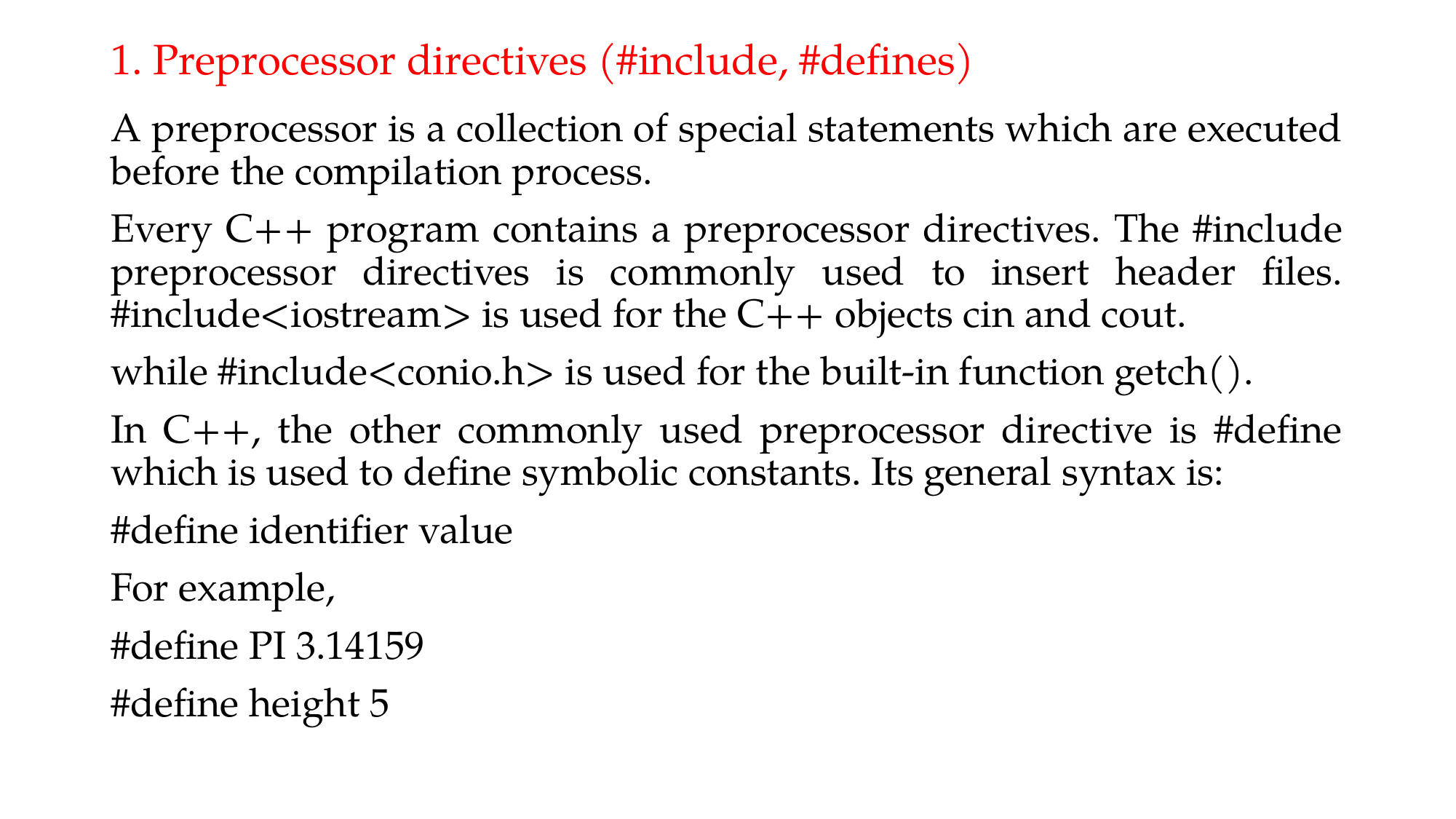

# 1. Preprocessor directives (#include, #defines)
A preprocessor is a collection of special statements which are executed before the compilation process.
Every C++ program contains a preprocessor directives. The #include preprocessor directives is commonly used to insert header files. #include<iostream> is used for the C++ objects cin and cout.
while #include<conio.h> is used for the built-in function getch().
In C++, the other commonly used preprocessor directive is #define which is used to define symbolic constants. Its general syntax is:
#define identifier value
For example,
#define PI 3.14159
#define height 5